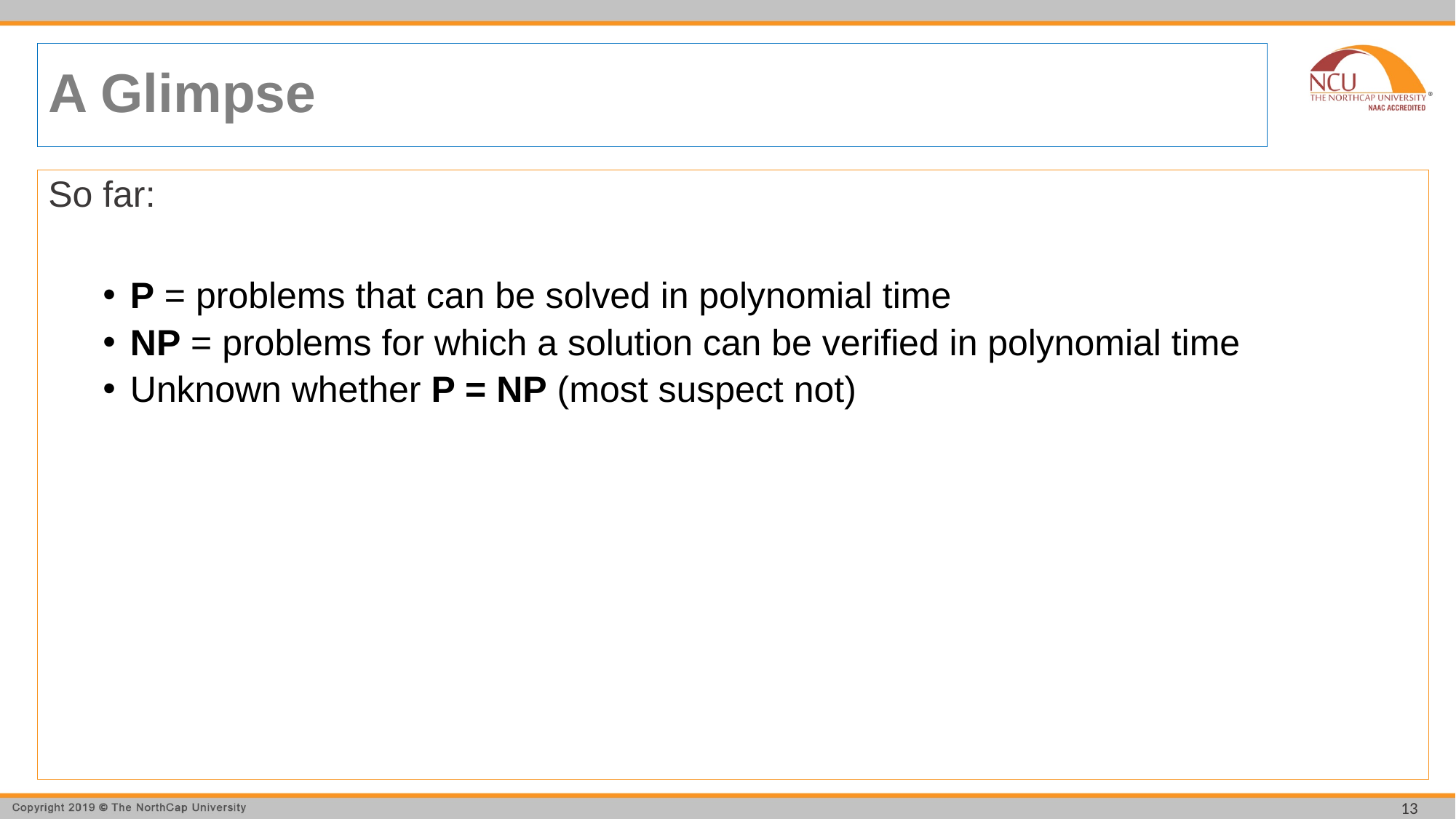

# A Glimpse
So far:

P = problems that can be solved in polynomial time
NP = problems for which a solution can be verified in polynomial time
Unknown whether P = NP (most suspect not)

13